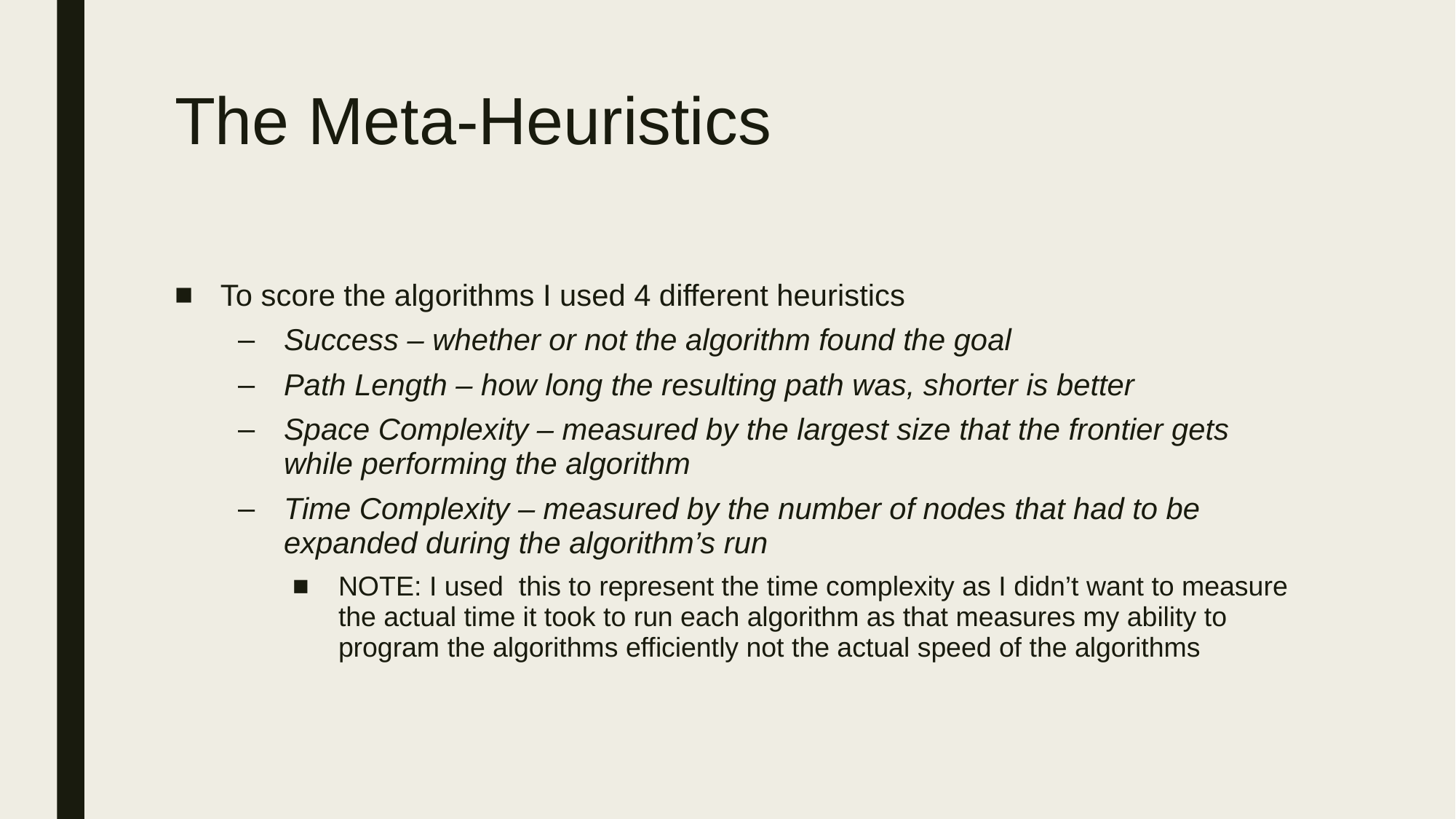

# The Meta-Heuristics
To score the algorithms I used 4 different heuristics
Success – whether or not the algorithm found the goal
Path Length – how long the resulting path was, shorter is better
Space Complexity – measured by the largest size that the frontier gets while performing the algorithm
Time Complexity – measured by the number of nodes that had to be expanded during the algorithm’s run
NOTE: I used  this to represent the time complexity as I didn’t want to measure the actual time it took to run each algorithm as that measures my ability to program the algorithms efficiently not the actual speed of the algorithms